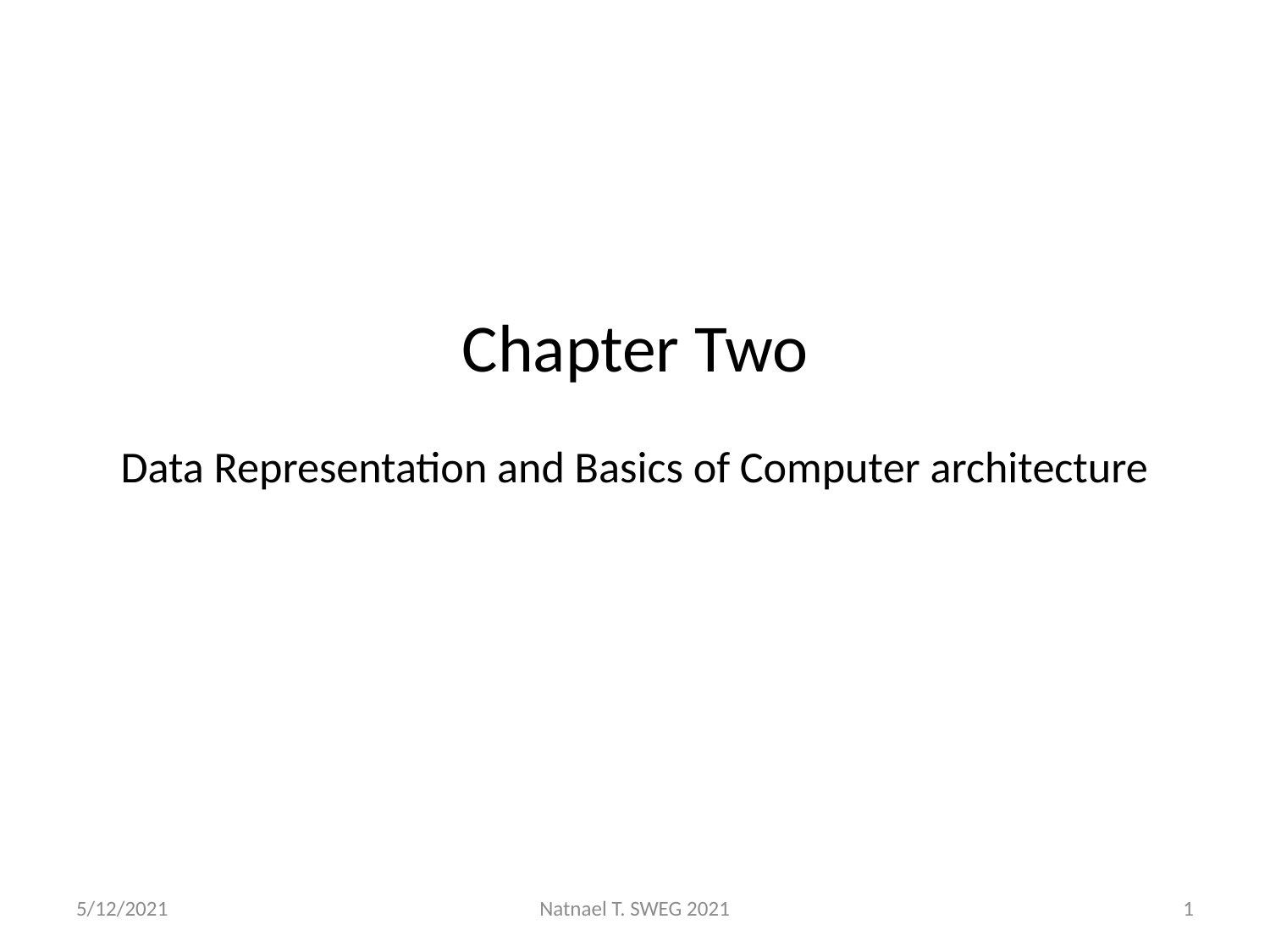

# Chapter Two Data Representation and Basics of Computer architecture
5/12/2021
Natnael T. SWEG 2021
1